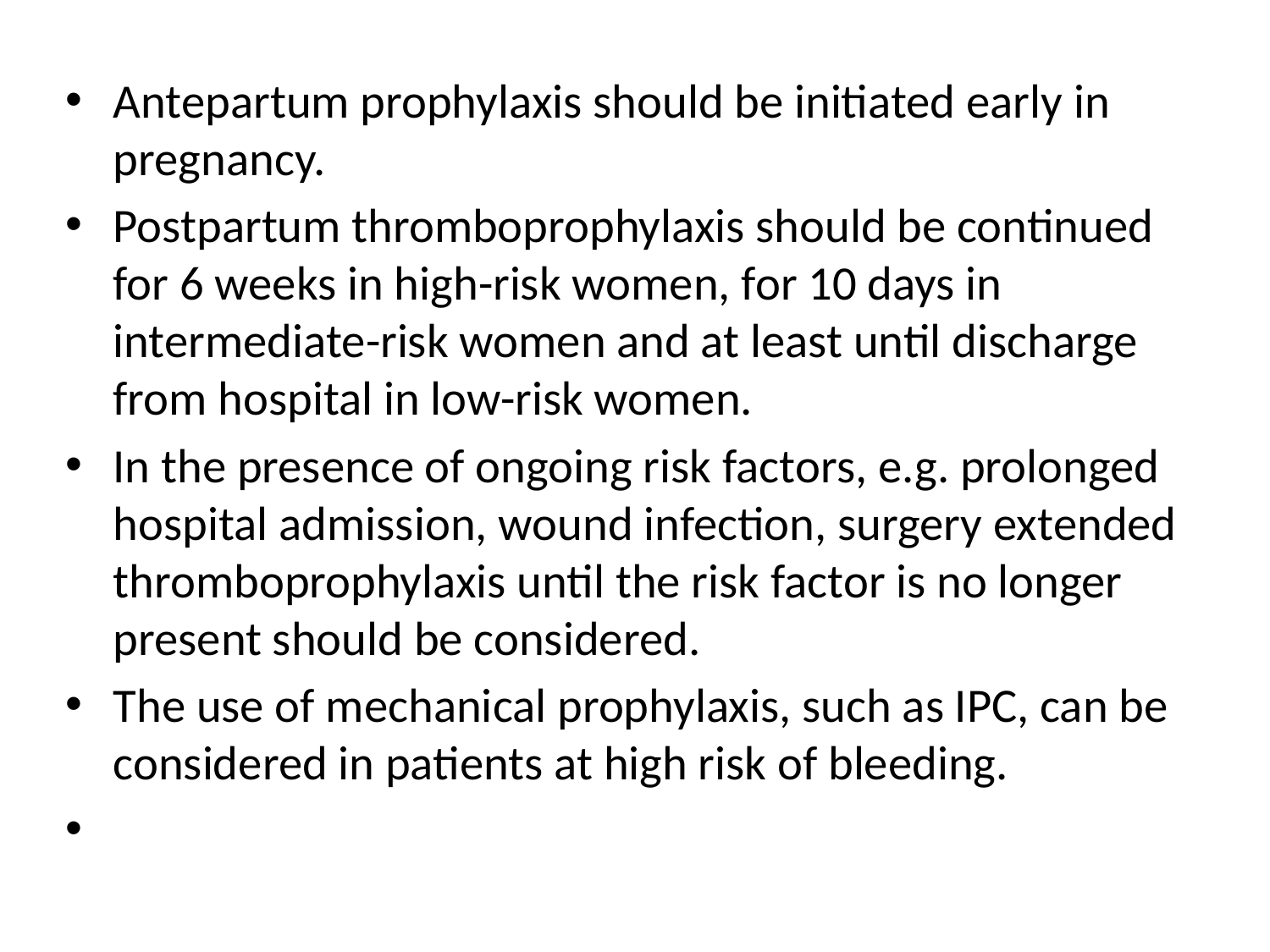

Antepartum prophylaxis should be initiated early in pregnancy.
Postpartum thromboprophylaxis should be continued for 6 weeks in high-risk women, for 10 days in intermediate-risk women and at least until discharge from hospital in low-risk women.
In the presence of ongoing risk factors, e.g. prolonged hospital admission, wound infection, surgery extended thromboprophylaxis until the risk factor is no longer present should be considered.
The use of mechanical prophylaxis, such as IPC, can be considered in patients at high risk of bleeding.